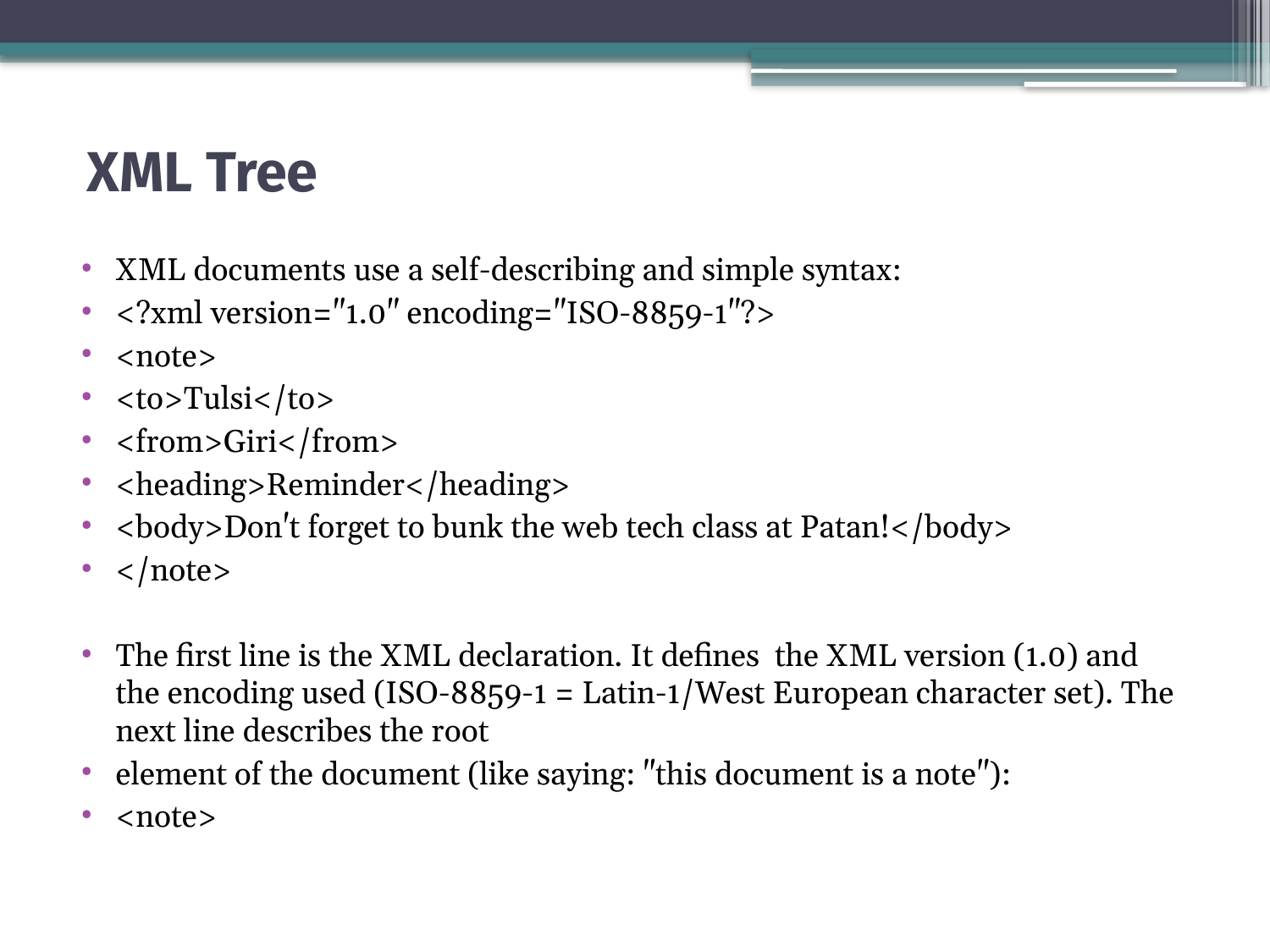

# XML Tree
XML documents use a self-describing and simple syntax:
<?xml version="1.0" encoding="ISO-8859-1"?>
<note>
<to>Tulsi</to>
<from>Giri</from>
<heading>Reminder</heading>
<body>Don't forget to bunk the web tech class at Patan!</body>
</note>

The first line is the XML declaration. It defines  the XML version (1.0) and the encoding used (ISO-8859-1 = Latin-1/West European character set). The next line describes the root
element of the document (like saying: "this document is a note"):
<note>